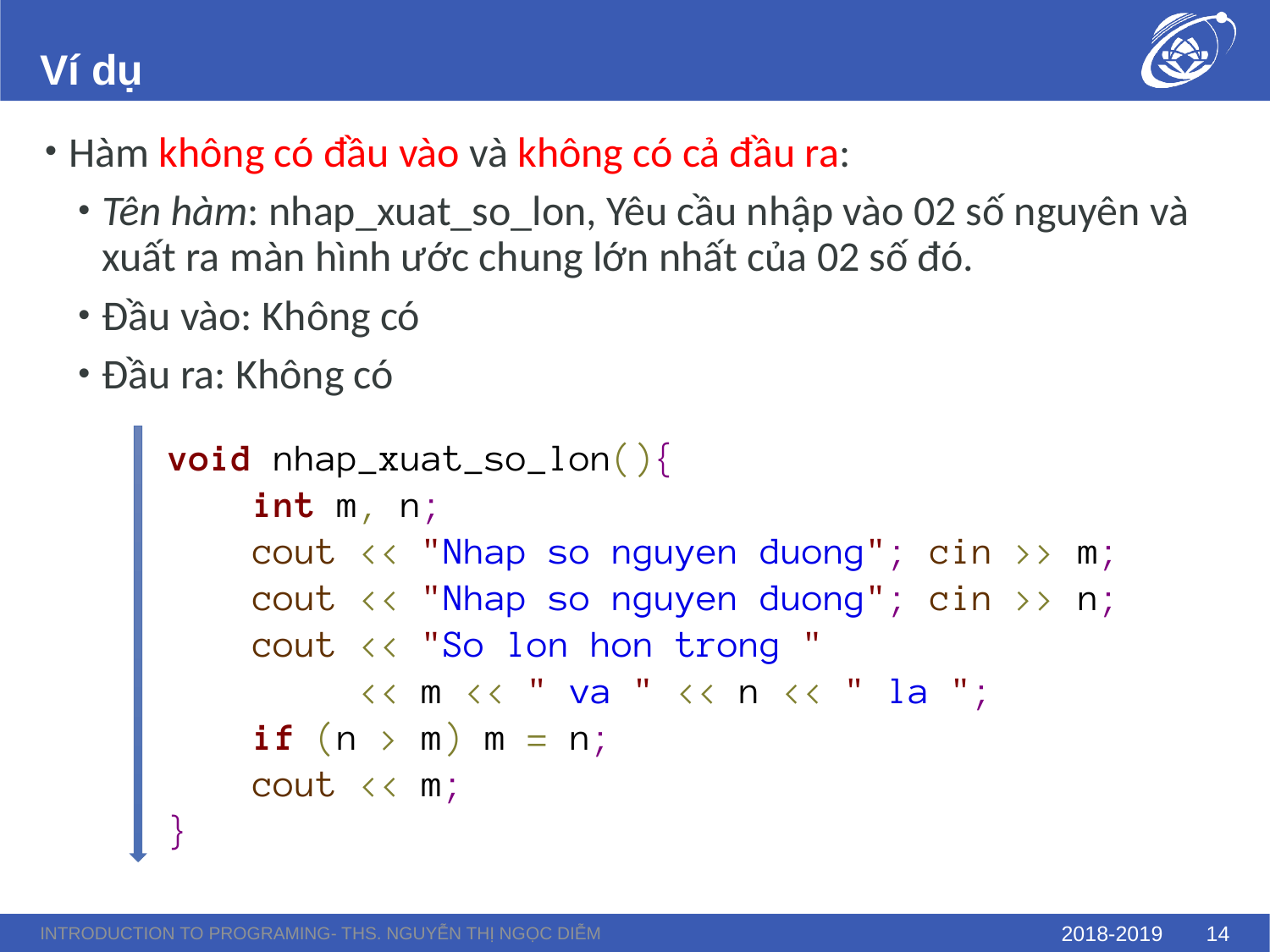

# Ví dụ
Hàm không có đầu vào và không có cả đầu ra:
Tên hàm: nhap_xuat_so_lon, Yêu cầu nhập vào 02 số nguyên và xuất ra màn hình ước chung lớn nhất của 02 số đó.
Đầu vào: Không có
Đầu ra: Không có

void nhap_xuat_so_lon(){
    int m, n;
    cout << "Nhap so nguyen duong"; cin >> m;
    cout << "Nhap so nguyen duong"; cin >> n;
    cout << "So lon hon trong "
         << m << " va " << n << " la ";
    if (n > m) m = n;
    cout << m;
}
Introduction to Programing- ThS. Nguyễn Thị Ngọc Diễm
2018-2019
14